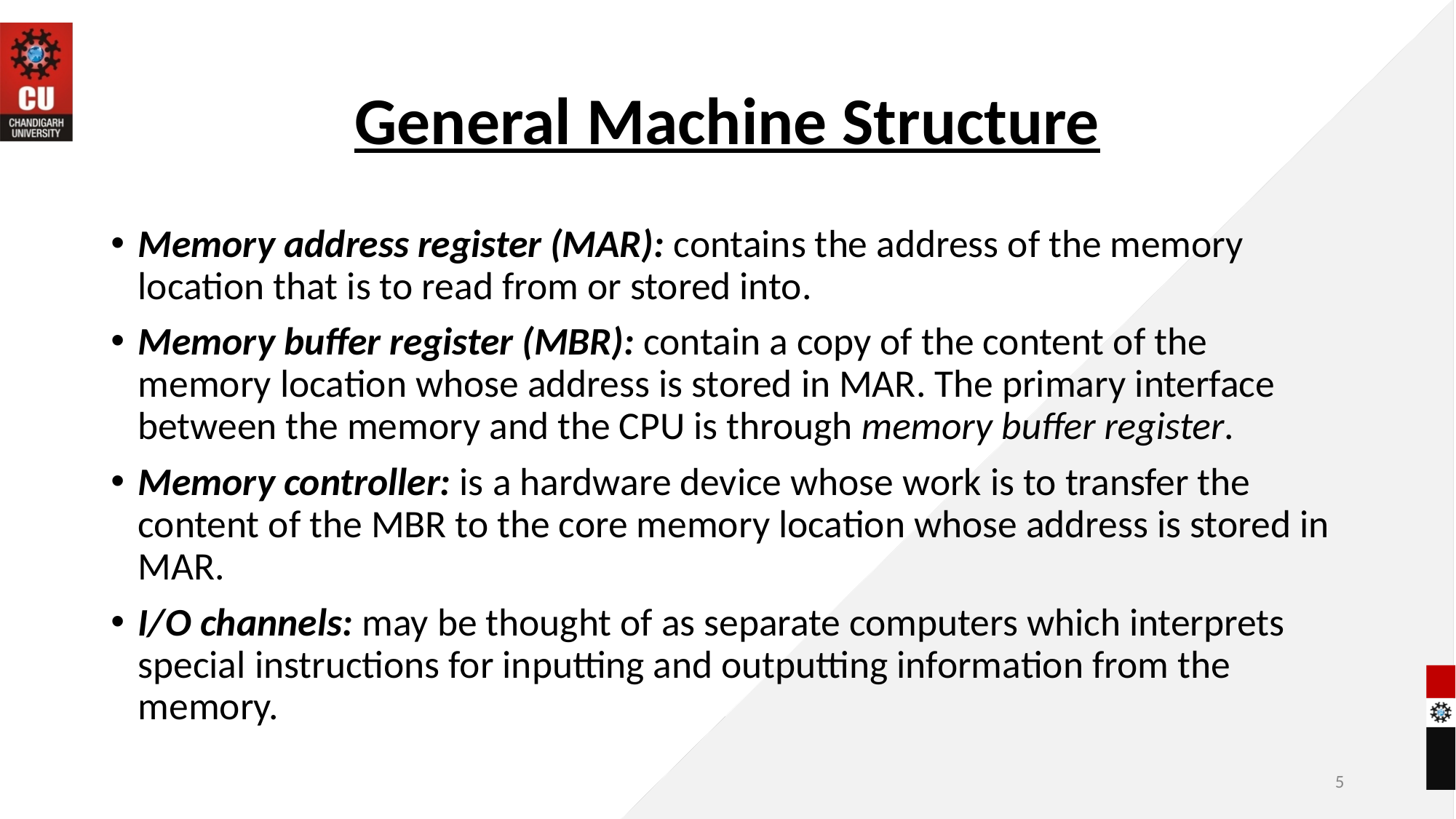

# General Machine Structure
Memory address register (MAR): contains the address of the memory location that is to read from or stored into.
Memory buffer register (MBR): contain a copy of the content of the memory location whose address is stored in MAR. The primary interface between the memory and the CPU is through memory buffer register.
Memory controller: is a hardware device whose work is to transfer the content of the MBR to the core memory location whose address is stored in MAR.
I/O channels: may be thought of as separate computers which interprets special instructions for inputting and outputting information from the memory.
5